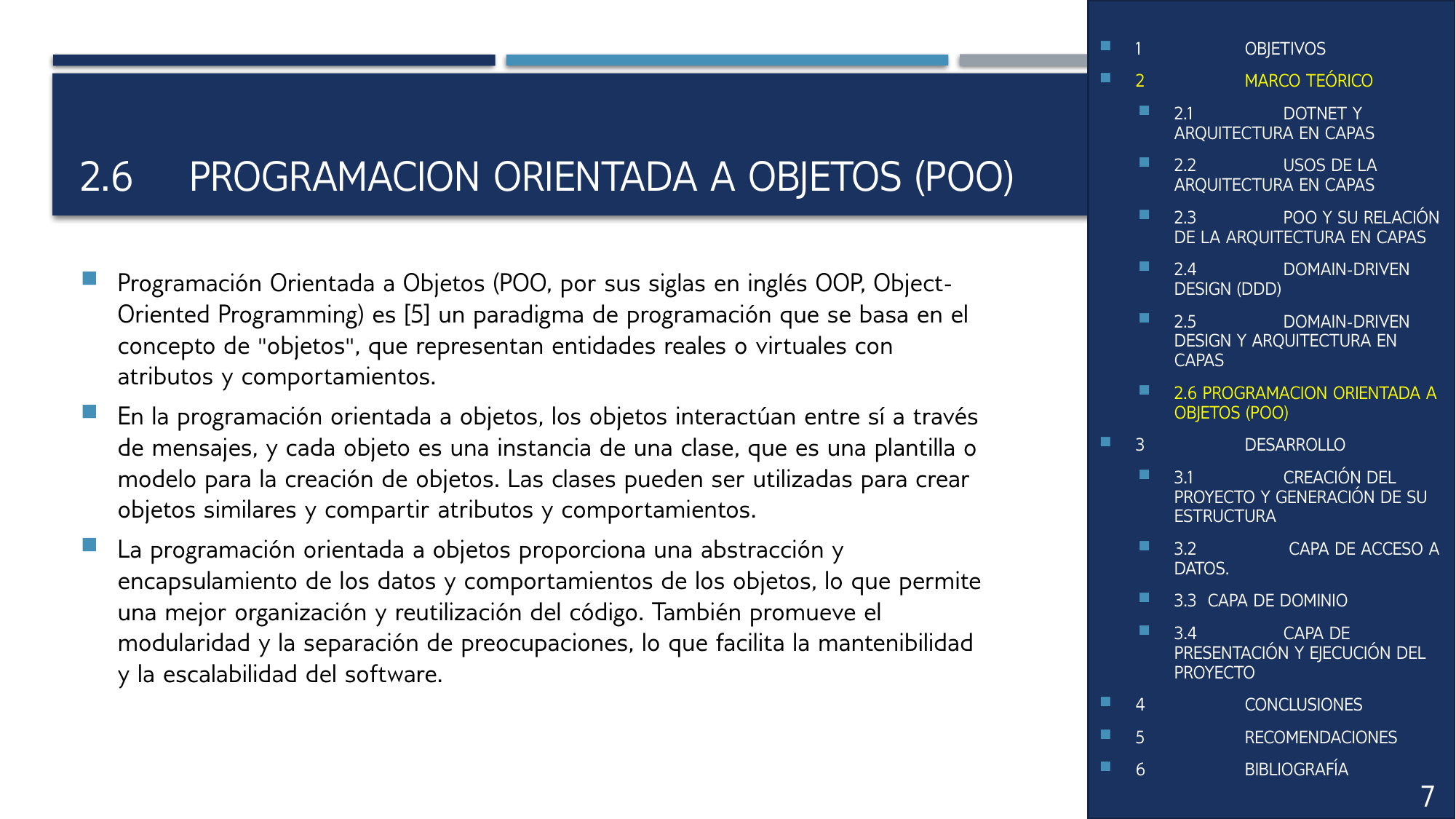

1	OBJETIVOS
2	MARCO TEÓRICO
2.1	DOTNET Y ARQUITECTURA EN CAPAS
2.2	USOS DE LA ARQUITECTURA EN CAPAS
2.3	POO Y SU RELACIÓN DE LA ARQUITECTURA EN CAPAS
2.4	DOMAIN-DRIVEN DESIGN (DDD)
2.5	DOMAIN-DRIVEN DESIGN Y ARQUITECTURA EN CAPAS
2.6 PROGRAMACION ORIENTADA A OBJETOS (POO)
3	DESARROLLO
3.1	CREACIÓN DEL PROYECTO Y GENERACIÓN DE SU ESTRUCTURA
3.2	 CAPA DE ACCESO A DATOS.
3.3  CAPA DE DOMINIO
3.4	CAPA DE PRESENTACIÓN Y EJECUCIÓN DEL PROYECTO
4	CONCLUSIONES
5	RECOMENDACIONES
6	BIBLIOGRAFÍA
1	OBJETIVOS
2	MARCO TEÓRICO
2.1	JSTL (JSP Standard Tag Library)
2.1.1	Definición
2.2	Uso de JSTL
2.2.1	Tags de Core JSTL
3	DESARROLLO
3.1	TAG IF
3.1.1	Codificación
3.1.2	Ejecución
3.2	TAG CHOOSE
3.2.1	Codificación
3.2.2	Ejecución
3.3	TAG FOR EACH
3.3.1	Codificación
3.3.2	Ejecución
4	CONCLUSIONES
5	RECOMENDACIONES
6	BIBLIOGRAFÍA
# 2.6 	PROGRAMACION ORIENTADA A OBJETOS (POO)
Programación Orientada a Objetos (POO, por sus siglas en inglés OOP, Object-Oriented Programming) es [5] un paradigma de programación que se basa en el concepto de "objetos", que representan entidades reales o virtuales con atributos y comportamientos.
En la programación orientada a objetos, los objetos interactúan entre sí a través de mensajes, y cada objeto es una instancia de una clase, que es una plantilla o modelo para la creación de objetos. Las clases pueden ser utilizadas para crear objetos similares y compartir atributos y comportamientos.
La programación orientada a objetos proporciona una abstracción y encapsulamiento de los datos y comportamientos de los objetos, lo que permite una mejor organización y reutilización del código. También promueve el modularidad y la separación de preocupaciones, lo que facilita la mantenibilidad y la escalabilidad del software.

7
6